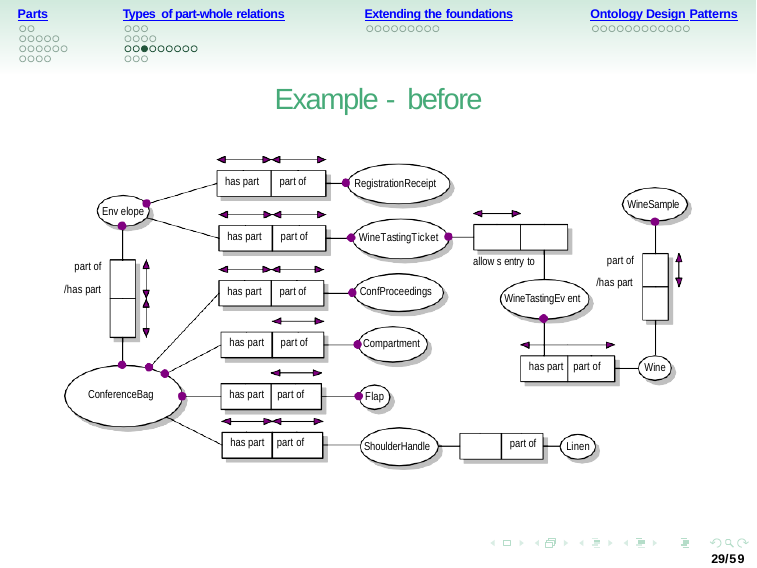

Parts
Types  of part-whole relations
Extending the foundations
Ontology Design Patterns

Example - before

has part
part of
RegistrationReceipt
WineSample
Env elope
has part
part of
WineTastingTicket
part of
allow s entry to
part of
/has part
/has part
WineTastingEv ent
has part
part of
ConfProceedings
has part
part of
Compartment
has part    part of
Wine
ConferenceBag
has part     part of
Flap
has part     part of
part of
ShoulderHandle
Linen

29/59